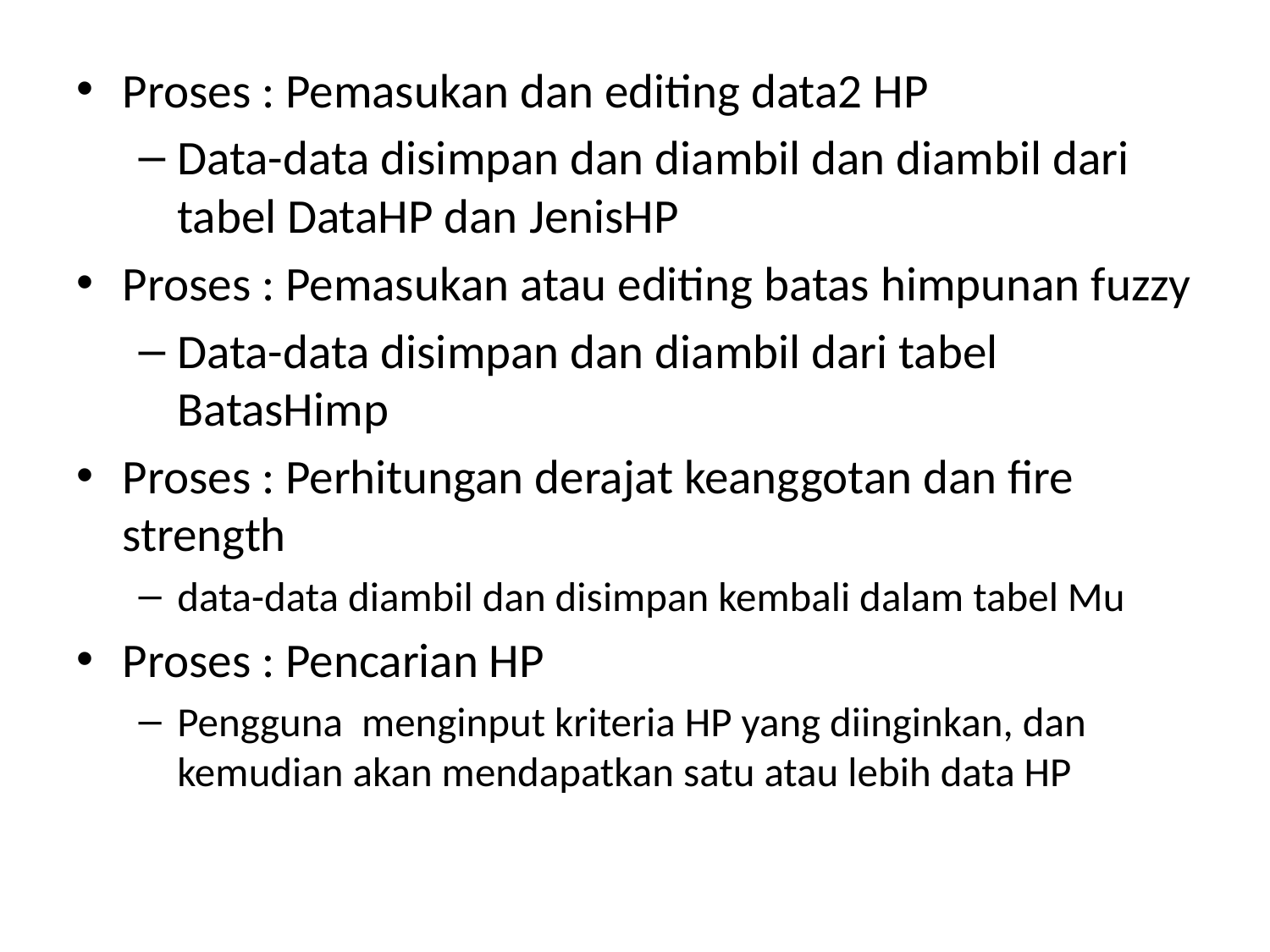

Proses : Pemasukan dan editing data2 HP
Data-data disimpan dan diambil dan diambil dari tabel DataHP dan JenisHP
Proses : Pemasukan atau editing batas himpunan fuzzy
Data-data disimpan dan diambil dari tabel BatasHimp
Proses : Perhitungan derajat keanggotan dan fire strength
data-data diambil dan disimpan kembali dalam tabel Mu
Proses : Pencarian HP
Pengguna  menginput kriteria HP yang diinginkan, dan kemudian akan mendapatkan satu atau lebih data HP